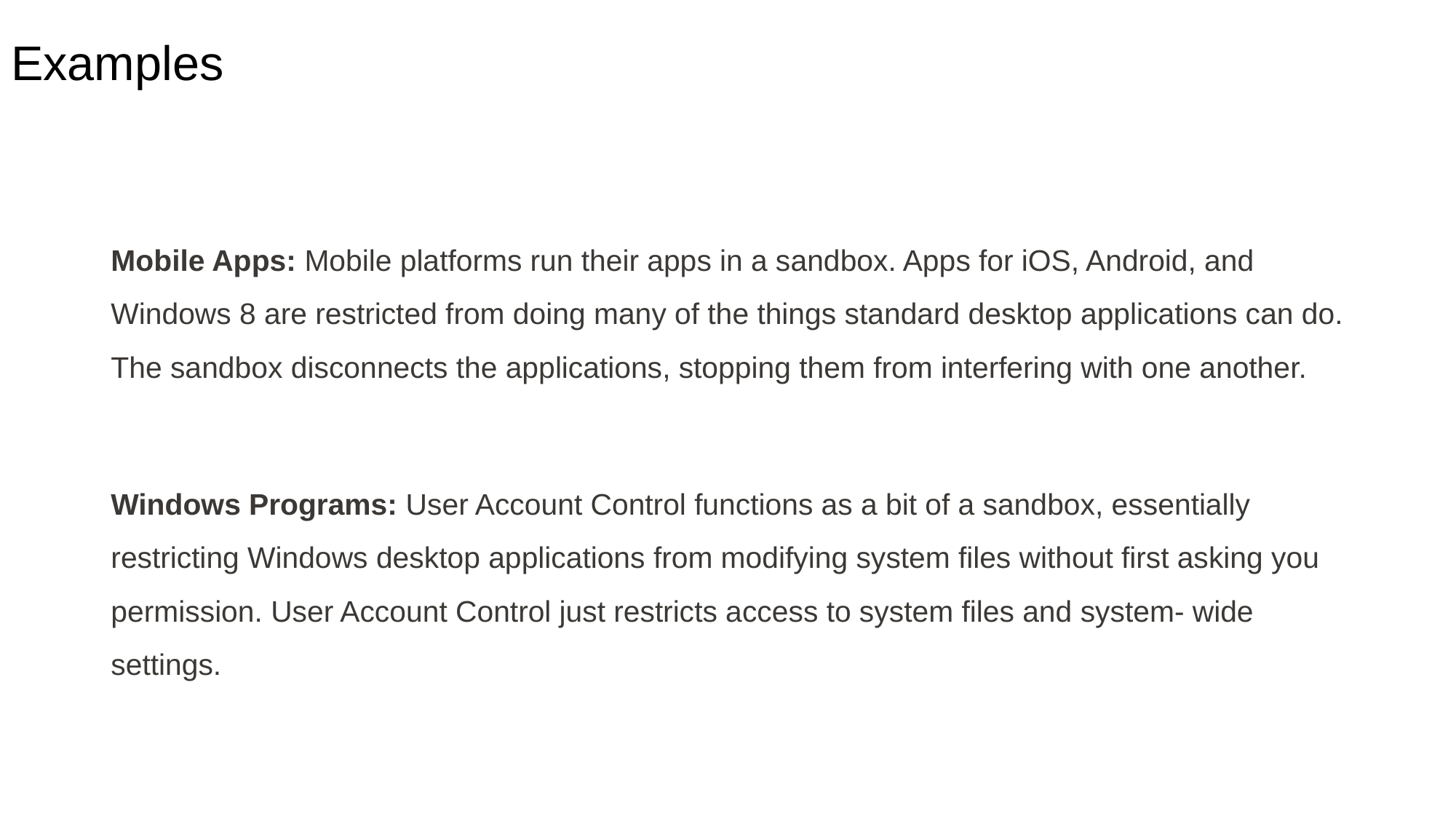

# Examples
Mobile Apps: Mobile platforms run their apps in a sandbox. Apps for iOS, Android, and Windows 8 are restricted from doing many of the things standard desktop applications can do. The sandbox disconnects the applications, stopping them from interfering with one another.

Windows Programs: User Account Control functions as a bit of a sandbox, essentially restricting Windows desktop applications from modifying system files without first asking you permission. User Account Control just restricts access to system files and system- wide settings.